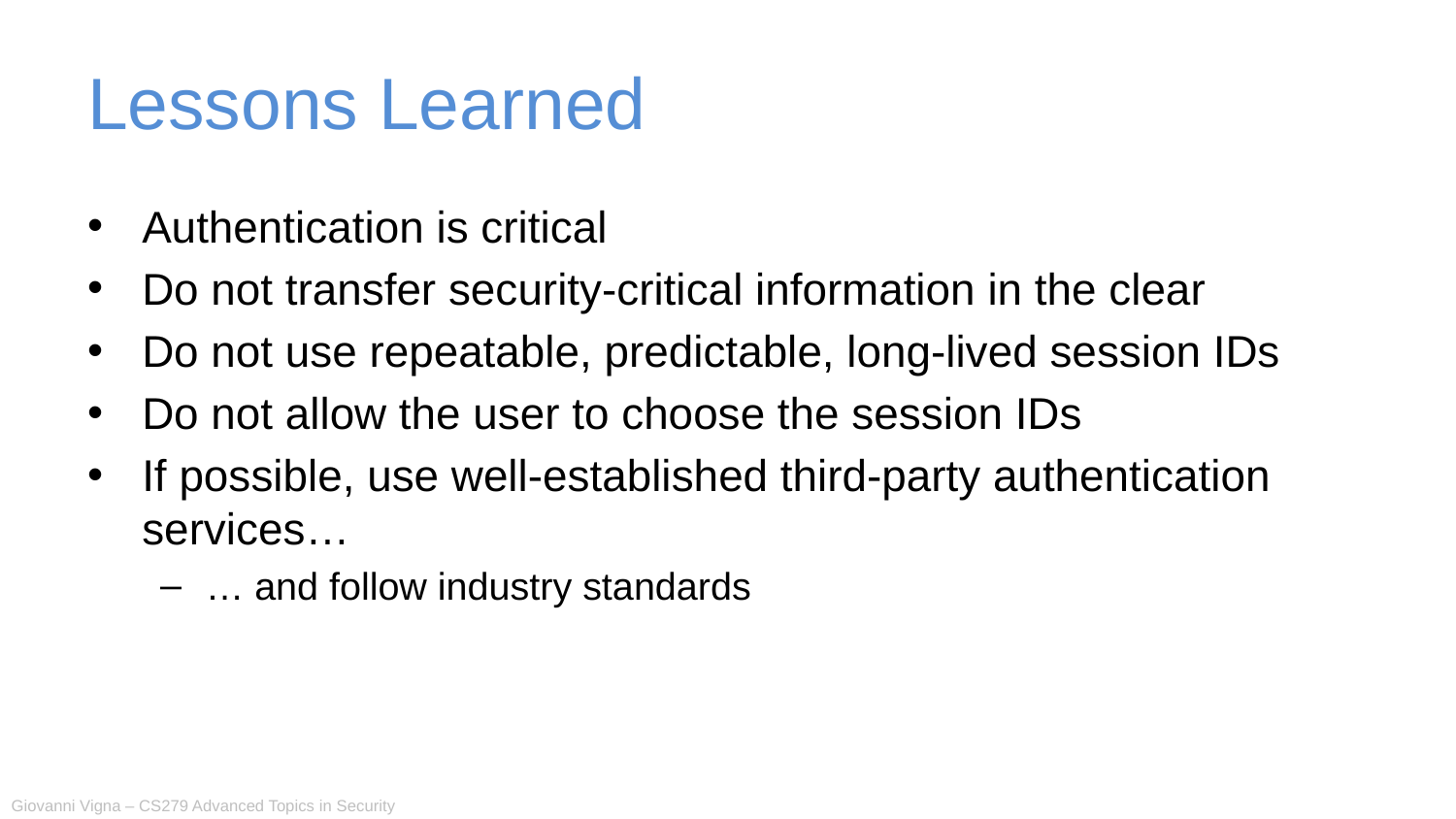

# Lessons Learned
Authentication is critical
Do not transfer security-critical information in the clear
Do not use repeatable, predictable, long-lived session IDs
Do not allow the user to choose the session IDs
If possible, use well-established third-party authentication services…
… and follow industry standards